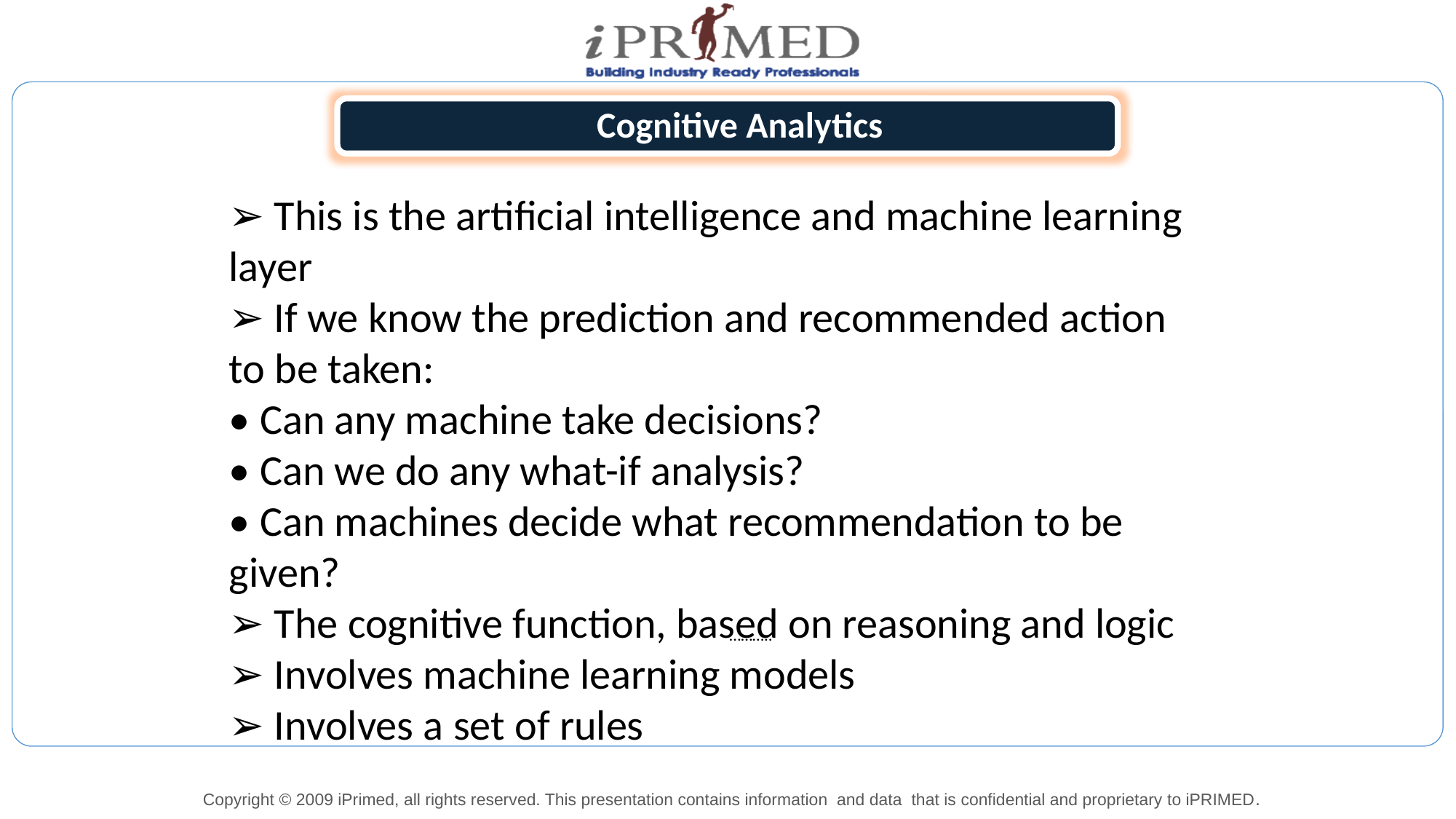

Cognitive Analytics

➢ This is the artificial intelligence and machine learning layer
➢ If we know the prediction and recommended action to be taken:
• Can any machine take decisions?
• Can we do any what-if analysis?
• Can machines decide what recommendation to be given?
➢ The cognitive function, based on reasoning and logic
➢ Involves machine learning models
➢ Involves a set of rules
………..